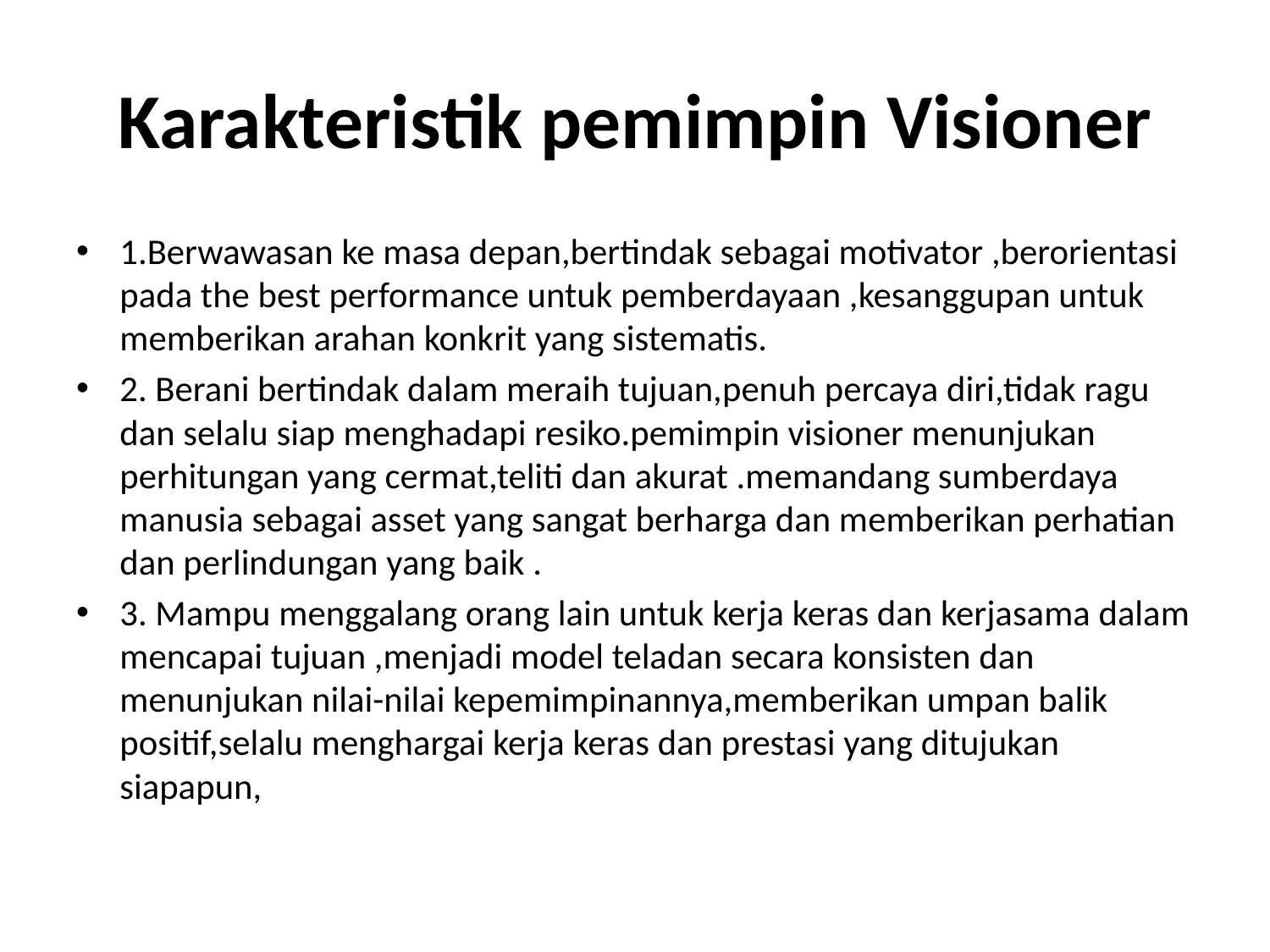

# Karakteristik pemimpin Visioner
1.Berwawasan ke masa depan,bertindak sebagai motivator ,berorientasi pada the best performance untuk pemberdayaan ,kesanggupan untuk memberikan arahan konkrit yang sistematis.
2. Berani bertindak dalam meraih tujuan,penuh percaya diri,tidak ragu dan selalu siap menghadapi resiko.pemimpin visioner menunjukan perhitungan yang cermat,teliti dan akurat .memandang sumberdaya manusia sebagai asset yang sangat berharga dan memberikan perhatian dan perlindungan yang baik .
3. Mampu menggalang orang lain untuk kerja keras dan kerjasama dalam mencapai tujuan ,menjadi model teladan secara konsisten dan menunjukan nilai-nilai kepemimpinannya,memberikan umpan balik positif,selalu menghargai kerja keras dan prestasi yang ditujukan siapapun,